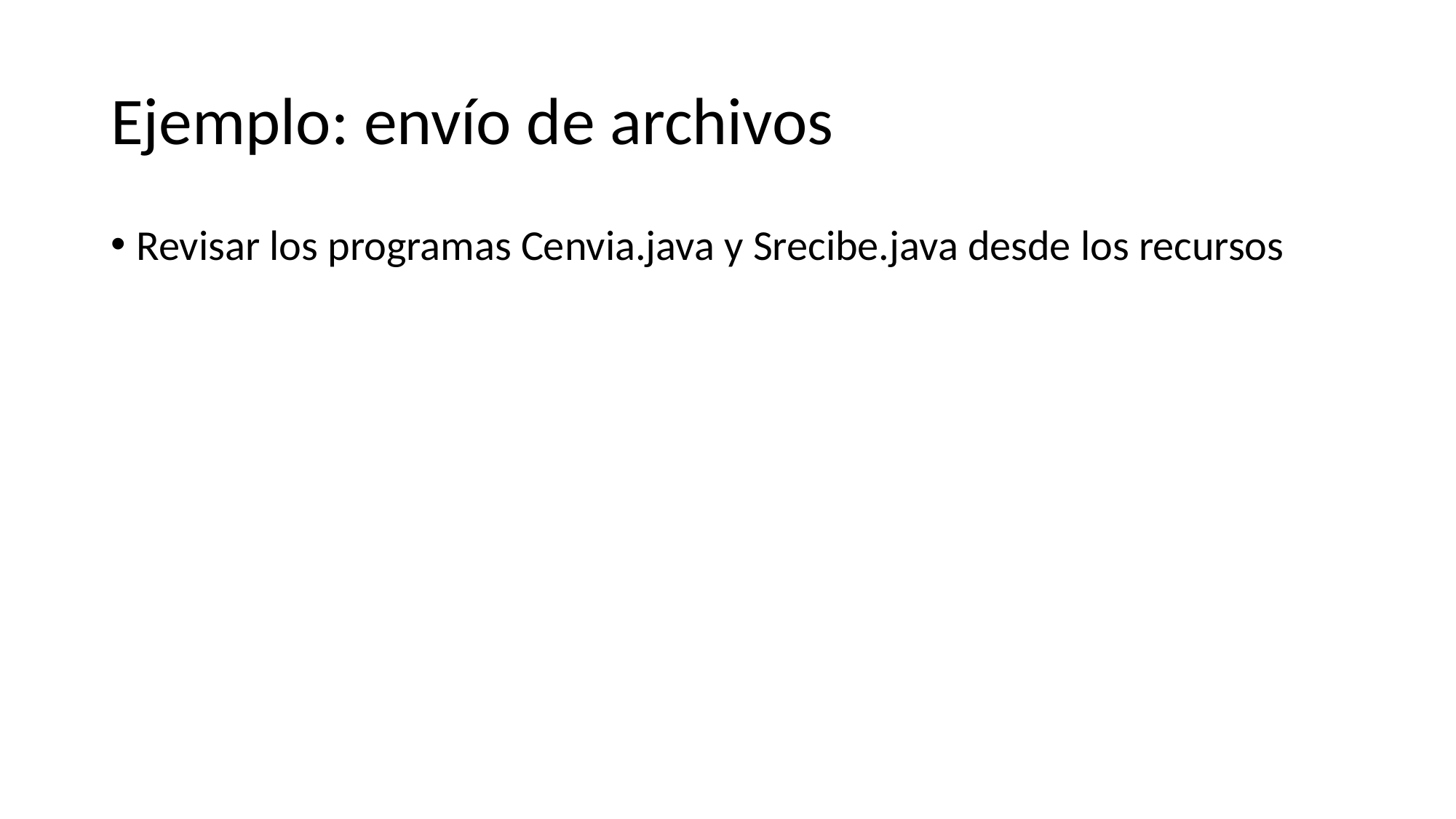

Ejemplo: envío de archivos
Revisar los programas Cenvia.java y Srecibe.java desde los recursos